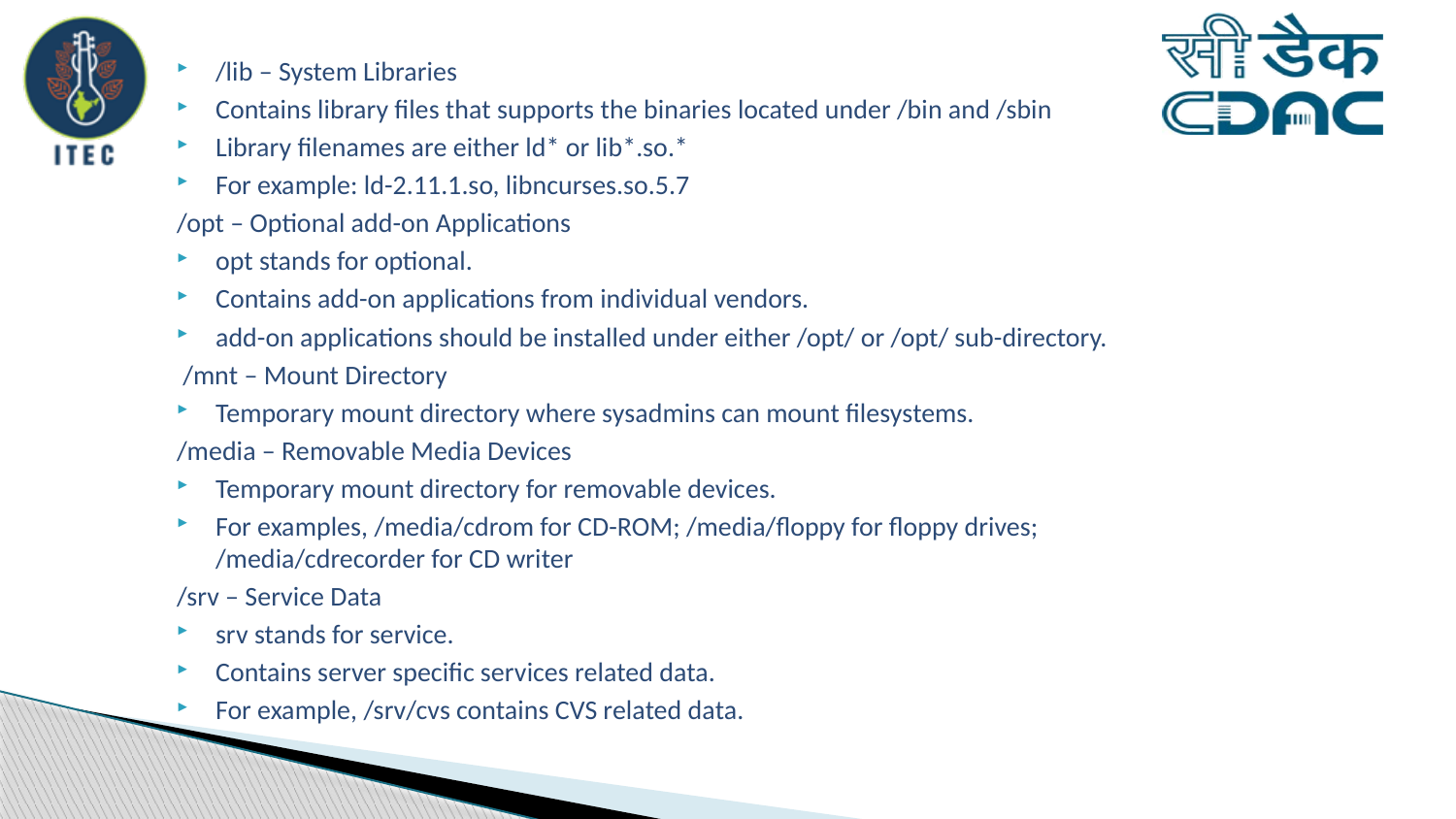

/lib – System Libraries
Contains library files that supports the binaries located under /bin and /sbin
Library filenames are either ld* or lib*.so.*
For example: ld-2.11.1.so, libncurses.so.5.7
/opt – Optional add-on Applications
opt stands for optional.
Contains add-on applications from individual vendors.
add-on applications should be installed under either /opt/ or /opt/ sub-directory.
 /mnt – Mount Directory
Temporary mount directory where sysadmins can mount filesystems.
/media – Removable Media Devices
Temporary mount directory for removable devices.
For examples, /media/cdrom for CD-ROM; /media/floppy for floppy drives; /media/cdrecorder for CD writer
/srv – Service Data
srv stands for service.
Contains server specific services related data.
For example, /srv/cvs contains CVS related data.

#